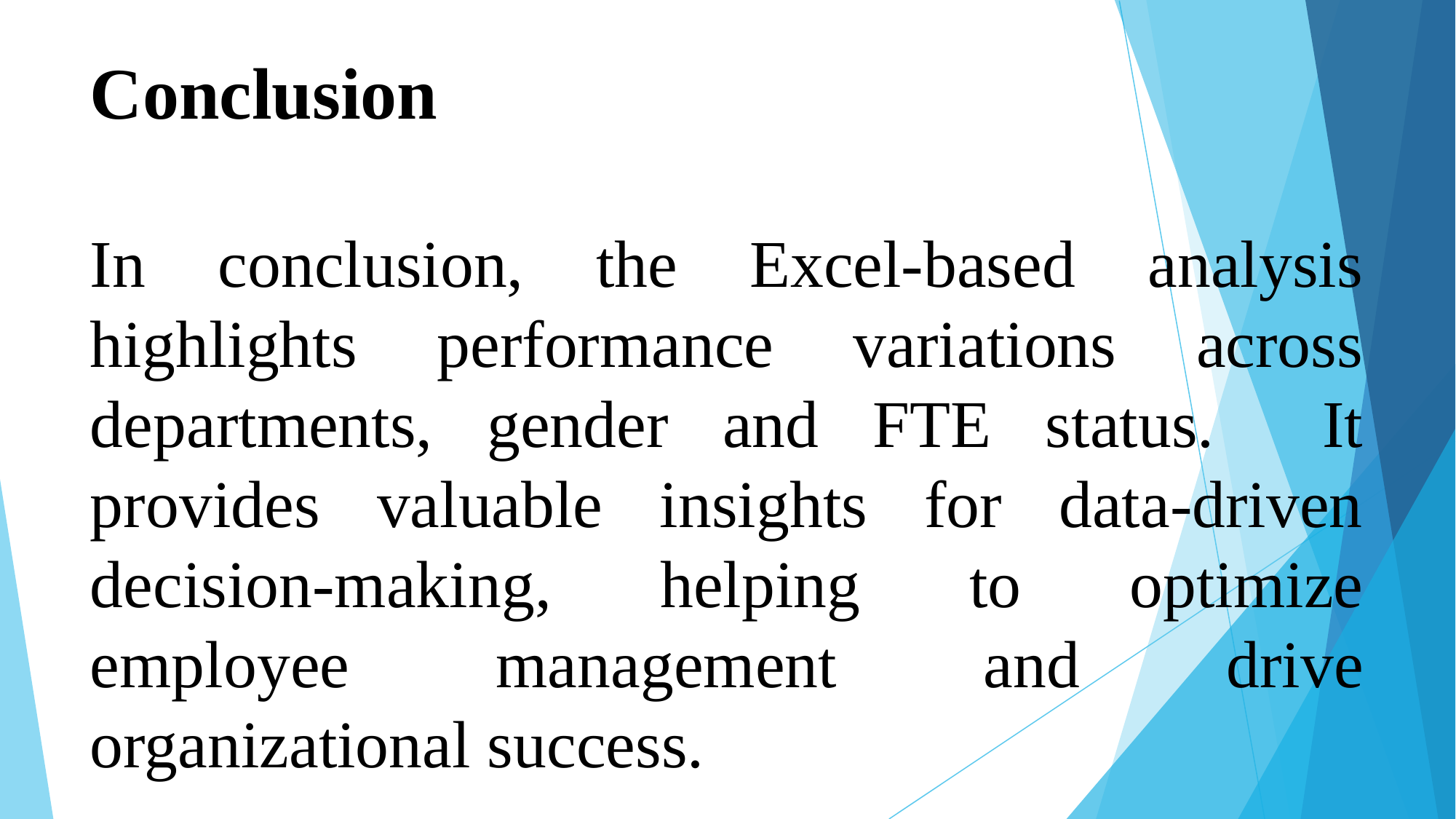

# Conclusion In conclusion, the Excel-based analysis highlights performance variations across departments, gender and FTE status.  It provides valuable insights for data-driven decision-making, helping to optimize employee management and drive organizational success.